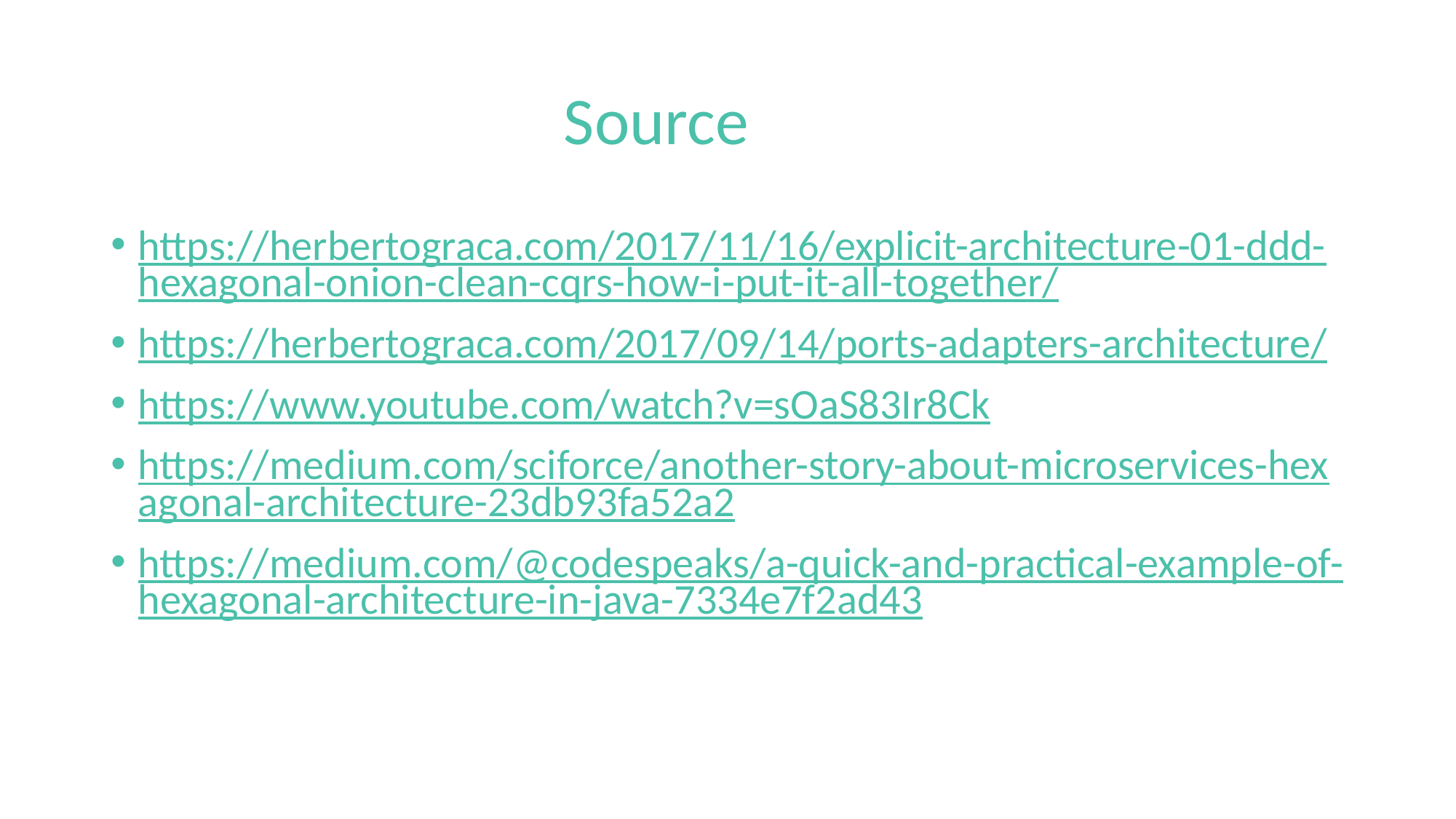

# Source
https://herbertograca.com/2017/11/16/explicit-architecture-01-ddd-hexagonal-onion-clean-cqrs-how-i-put-it-all-together/
https://herbertograca.com/2017/09/14/ports-adapters-architecture/
https://www.youtube.com/watch?v=sOaS83Ir8Ck
https://medium.com/sciforce/another-story-about-microservices-hexagonal-architecture-23db93fa52a2
https://medium.com/@codespeaks/a-quick-and-practical-example-of-hexagonal-architecture-in-java-7334e7f2ad43